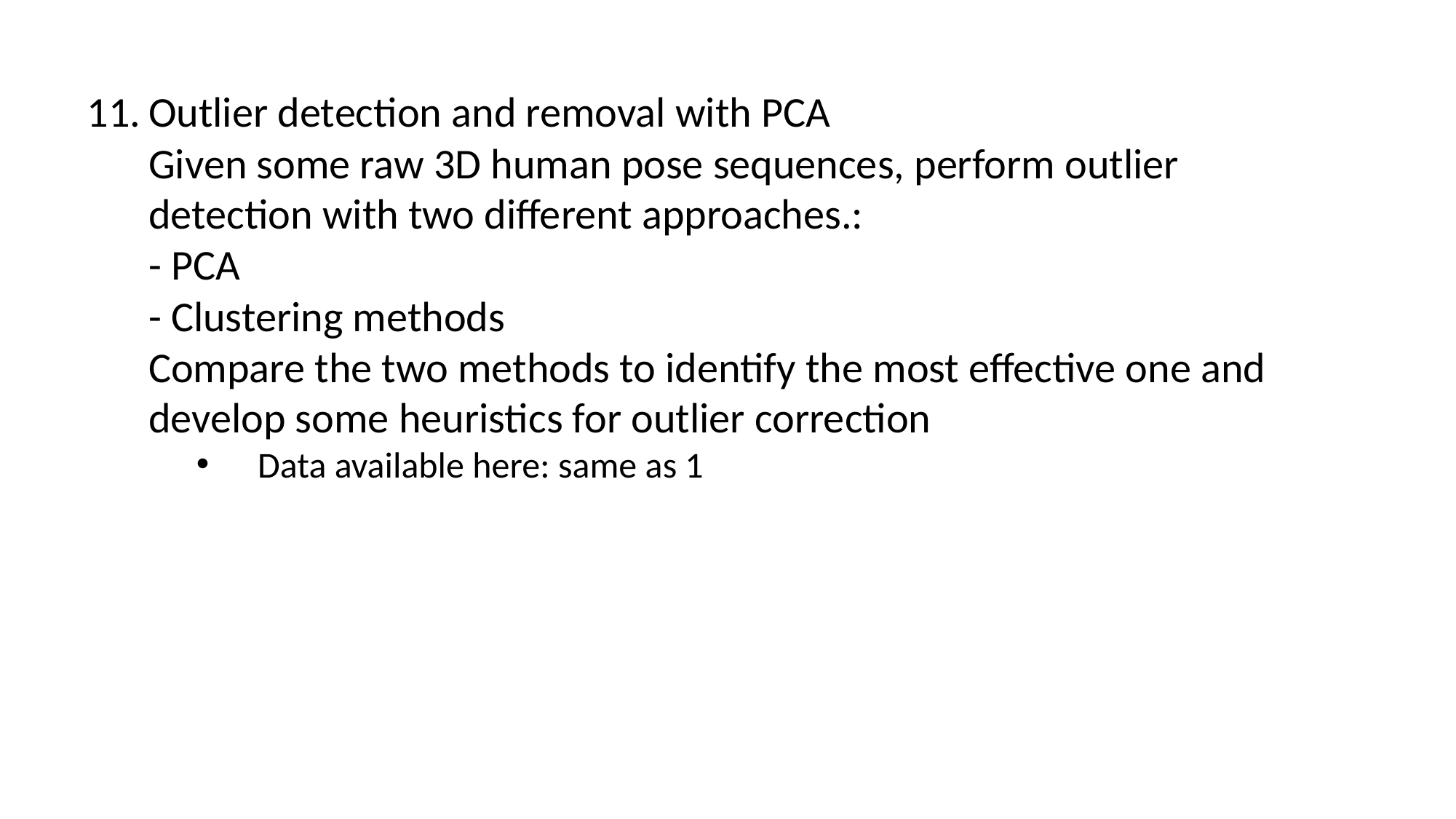

Outlier detection and removal with PCA
Given some raw 3D human pose sequences, perform outlier detection with two different approaches.:
- PCA 
- Clustering methods
Compare the two methods to identify the most effective one and develop some heuristics for outlier correction
Data available here: same as 1